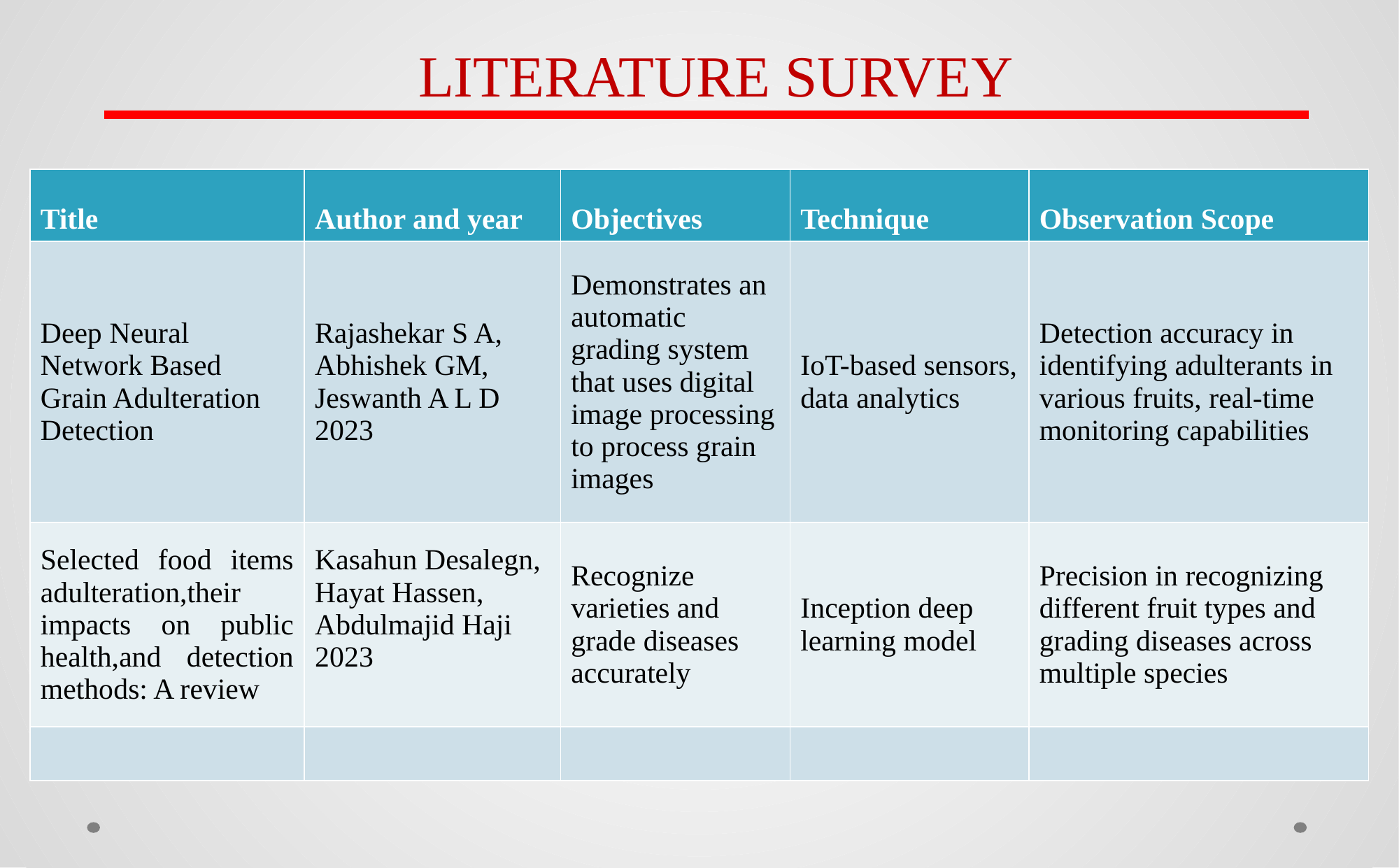

LITERATURE SURVEY
| Title | Author and year | Objectives | Technique | Observation Scope |
| --- | --- | --- | --- | --- |
| Deep Neural Network Based Grain Adulteration Detection | Rajashekar S A, Abhishek GM, Jeswanth A L D 2023 | Demonstrates an automatic grading system that uses digital image processing to process grain images | IoT-based sensors, data analytics | Detection accuracy in identifying adulterants in various fruits, real-time monitoring capabilities |
| Selected food items adulteration,their impacts on public health,and detection methods: A review | Kasahun Desalegn, Hayat Hassen, Abdulmajid Haji 2023 | Recognize varieties and grade diseases accurately | Inception deep learning model | Precision in recognizing different fruit types and grading diseases across multiple species |
|  |  |  |  |  |